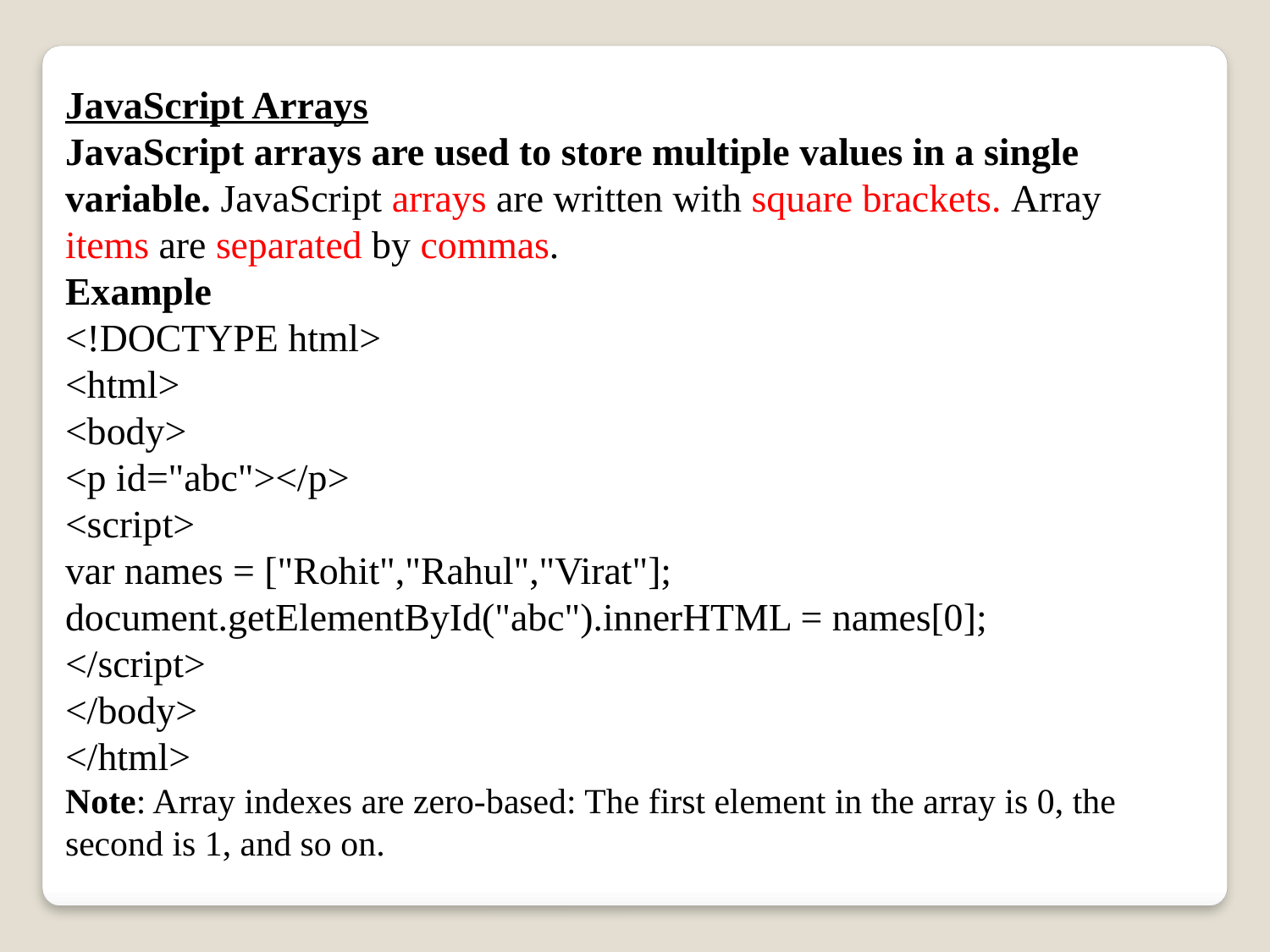

JavaScript Arrays
JavaScript arrays are used to store multiple values in a single variable. JavaScript arrays are written with square brackets. Array items are separated by commas.
Example
<!DOCTYPE html>
<html>
<body>
<p id="abc"></p>
<script>
var names = ["Rohit","Rahul","Virat"];
document.getElementById("abc").innerHTML = names[0];
</script>
</body>
</html>
Note: Array indexes are zero-based: The first element in the array is 0, the second is 1, and so on.